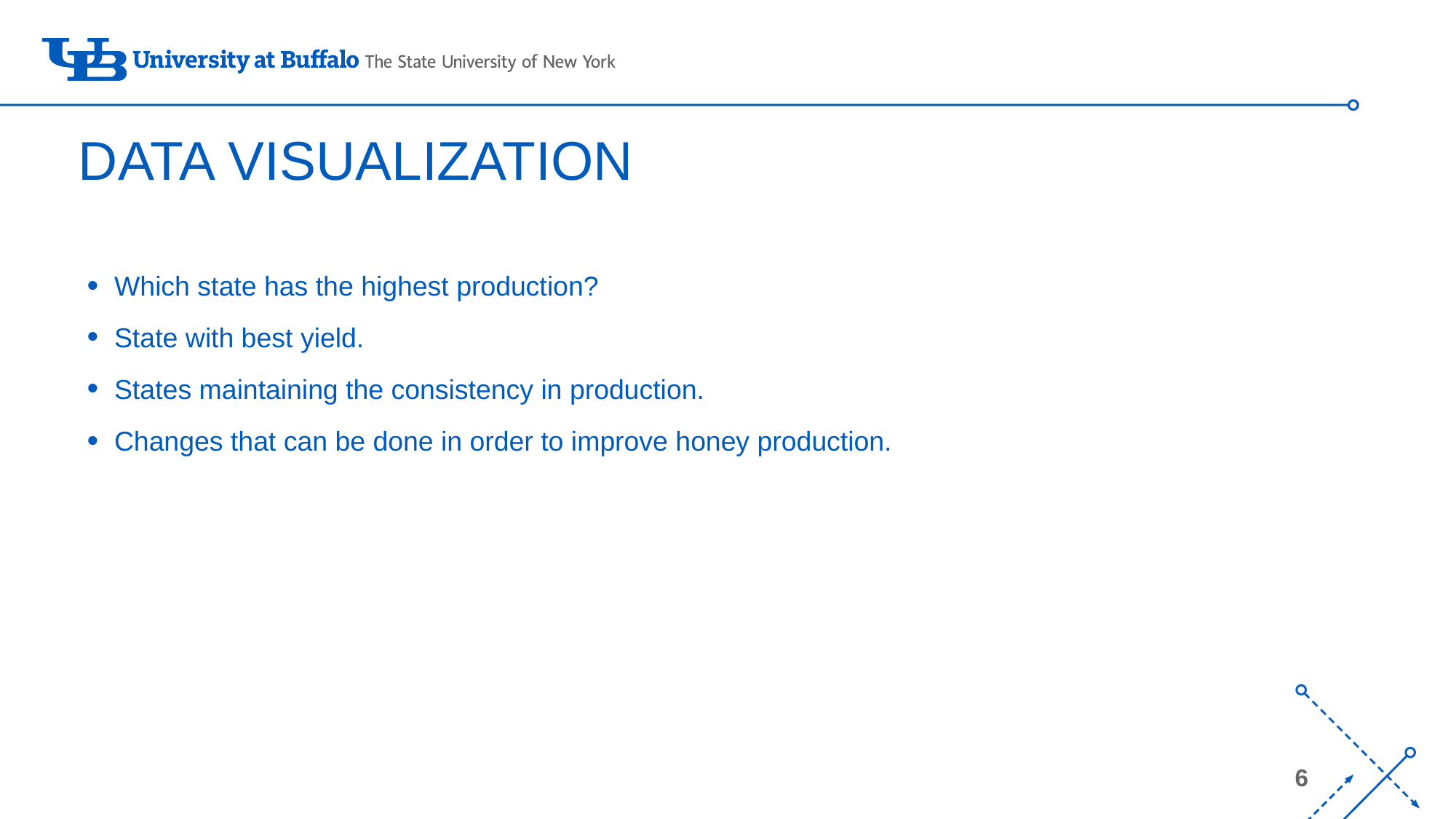

# DATA VISUALIZATION
Which state has the highest production?
State with best yield.
States maintaining the consistency in production.
Changes that can be done in order to improve honey production.